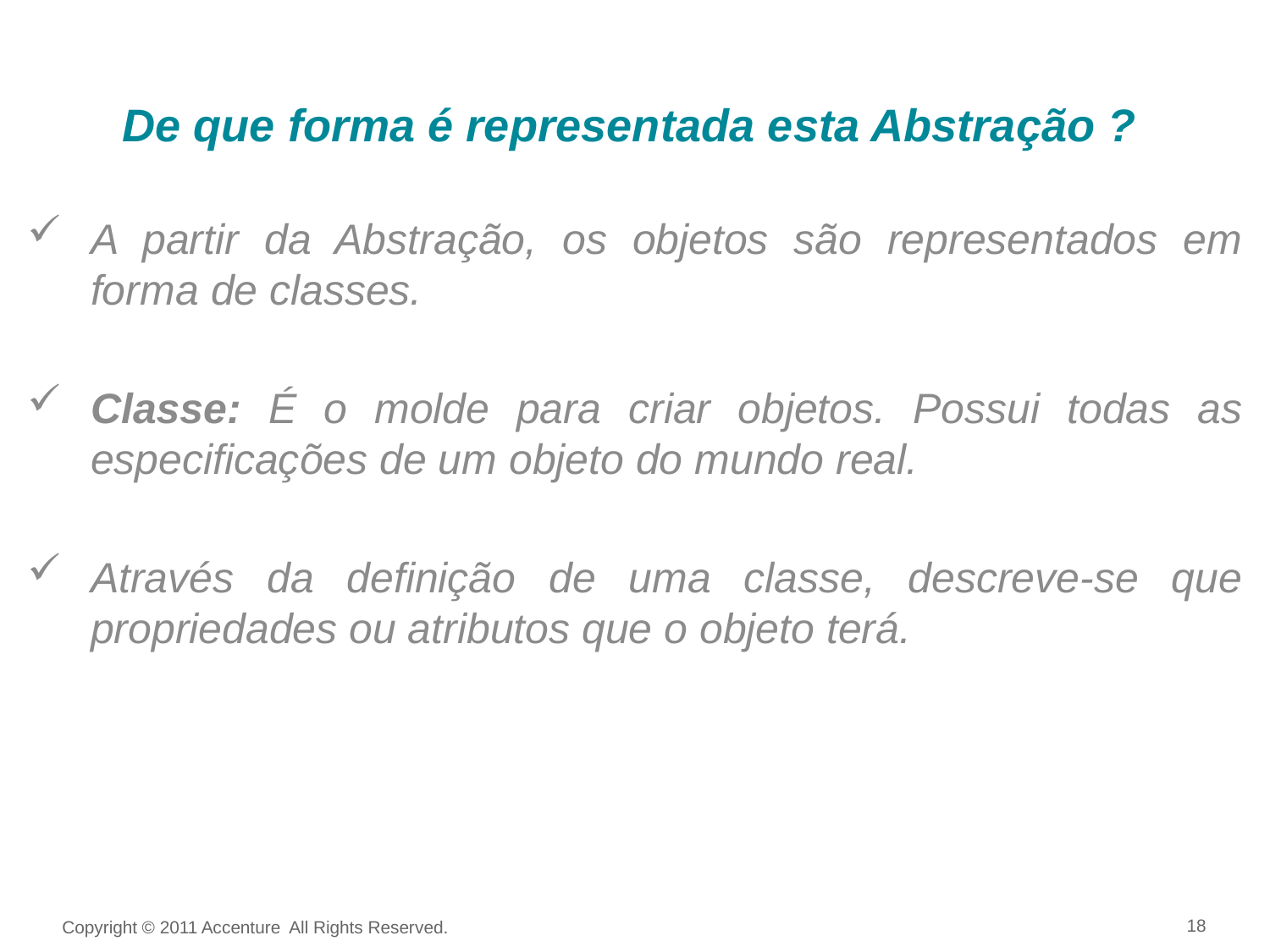

De que forma é representada esta Abstração ?
A partir da Abstração, os objetos são representados em forma de classes.

Classe: É o molde para criar objetos. Possui todas as especificações de um objeto do mundo real.

Através da definição de uma classe, descreve-se que propriedades ou atributos que o objeto terá.